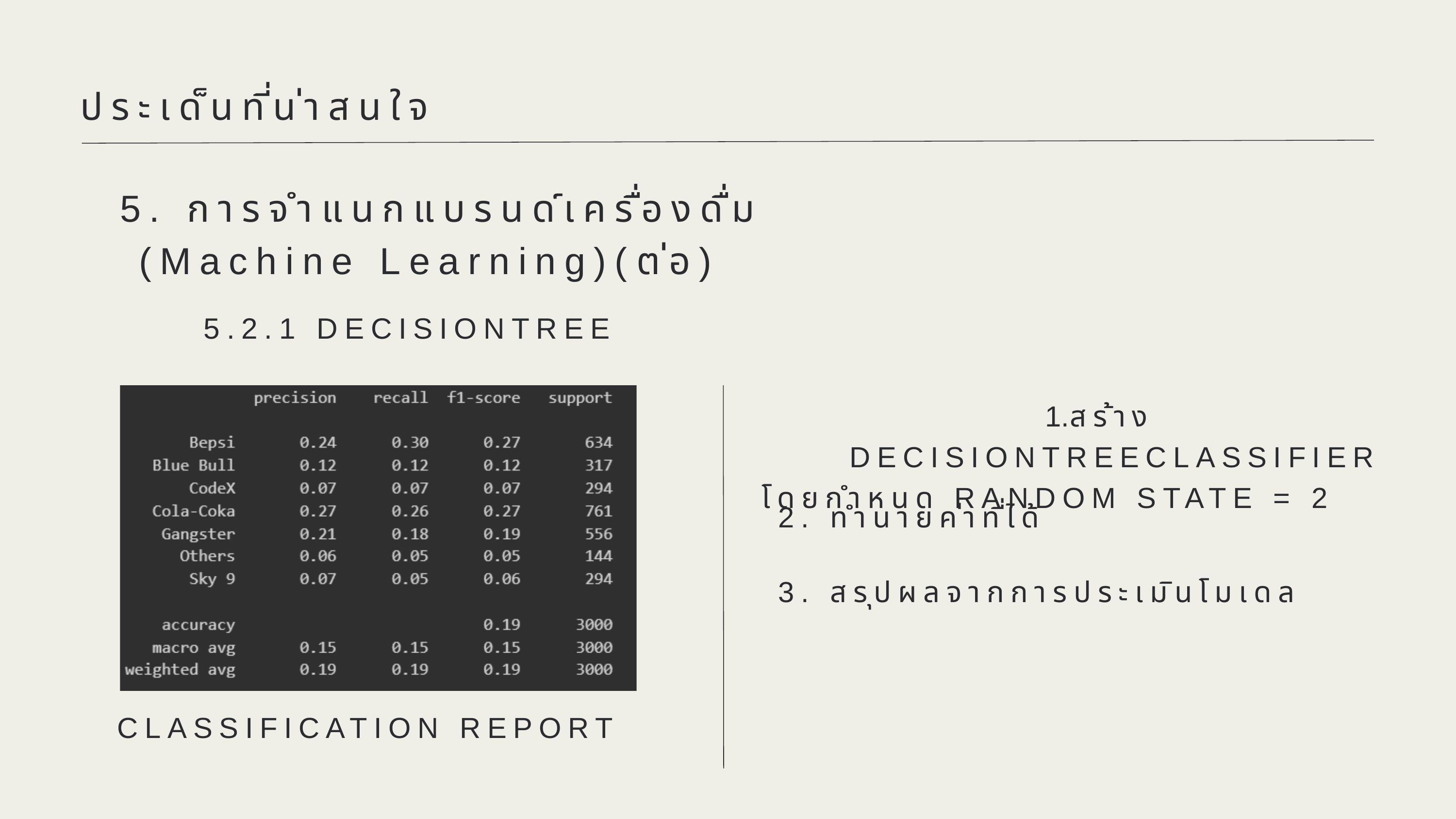

ประเด็นที่น่าสนใจ

5. การจำแนกแบรนด์เครื่องดื่ม
 (Machine Learning)(ต่อ)

5.2.1 DECISIONTREE

สร้าง DECISIONTREECLASSIFIER
โดยกำหนด RANDOM STATE = 2
2. ทำนายค่าที่ได้
3. สรุปผลจากการประเมินโมเดล
CLASSIFICATION REPORT